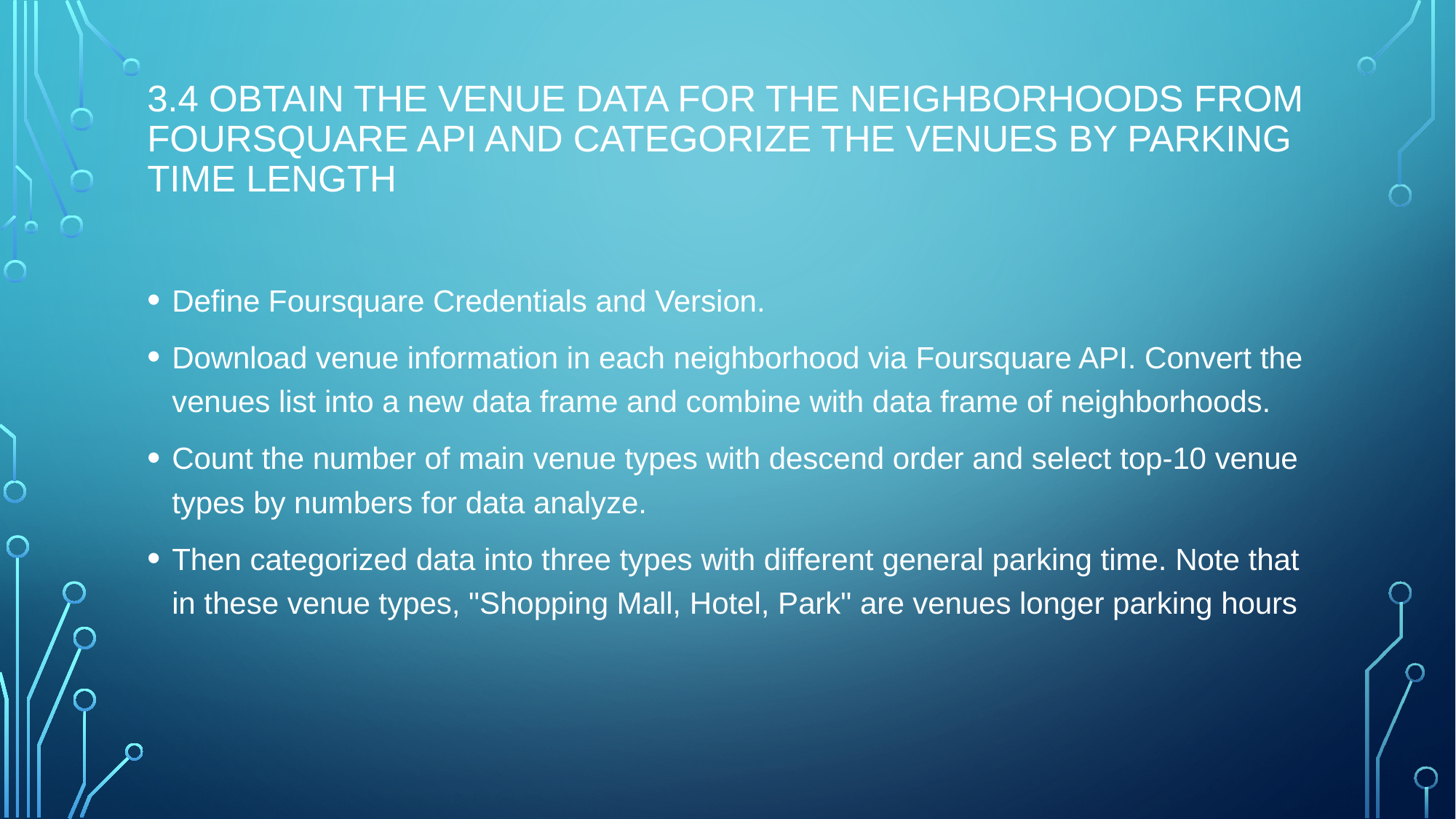

# 3.4 Obtain the venue data for the neighborhoods from Foursquare API and categorize the venues by parking time length
Define Foursquare Credentials and Version.
Download venue information in each neighborhood via Foursquare API. Convert the venues list into a new data frame and combine with data frame of neighborhoods.
Count the number of main venue types with descend order and select top-10 venue types by numbers for data analyze.
Then categorized data into three types with different general parking time. Note that in these venue types, "Shopping Mall, Hotel, Park" are venues longer parking hours